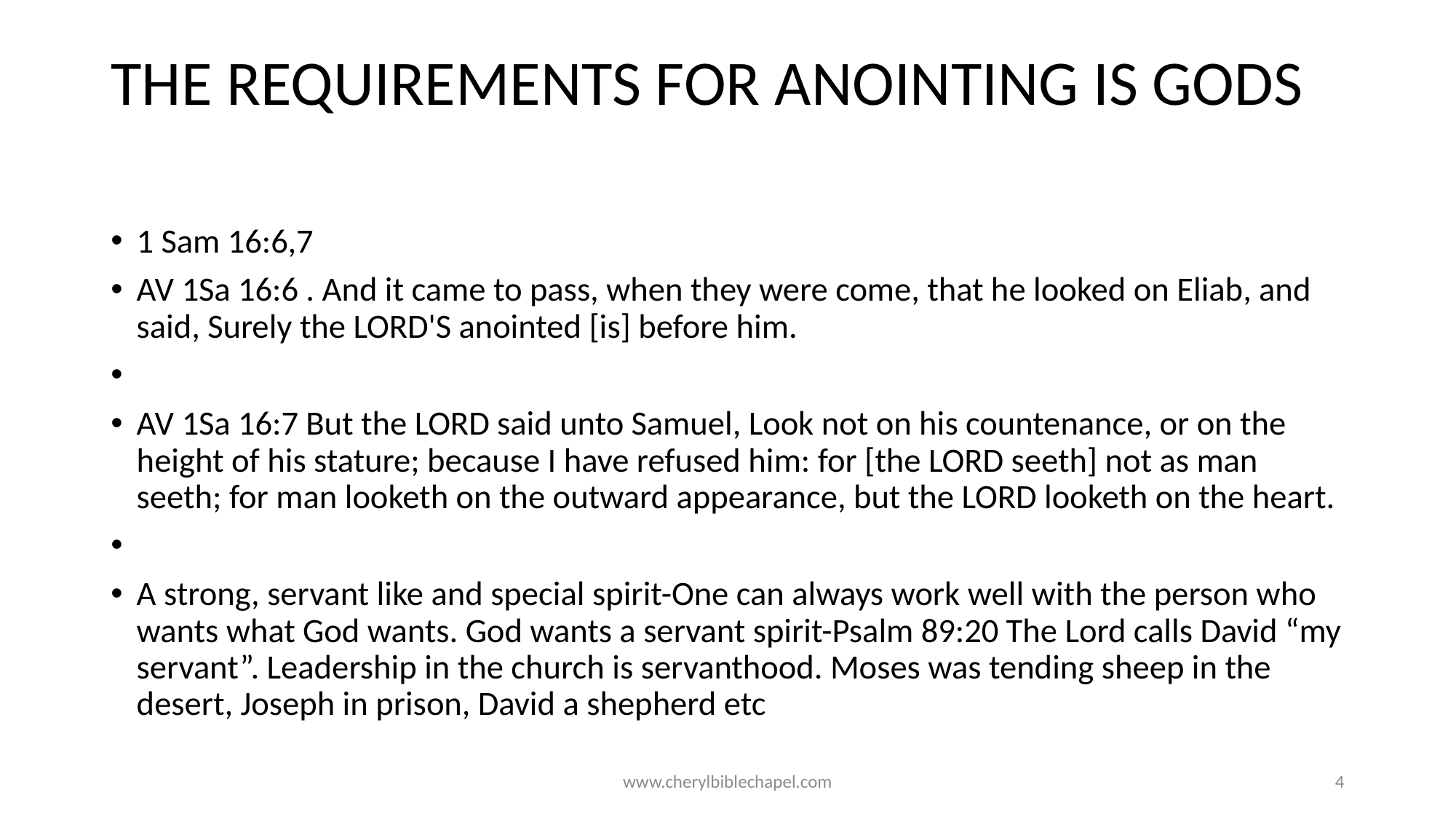

# THE REQUIREMENTS FOR ANOINTING IS GODS
1 Sam 16:6,7
AV 1Sa 16:6 . And it came to pass, when they were come, that he looked on Eliab, and said, Surely the LORD'S anointed [is] before him.

AV 1Sa 16:7 But the LORD said unto Samuel, Look not on his countenance, or on the height of his stature; because I have refused him: for [the LORD seeth] not as man seeth; for man looketh on the outward appearance, but the LORD looketh on the heart.

A strong, servant like and special spirit-One can always work well with the person who wants what God wants. God wants a servant spirit-Psalm 89:20 The Lord calls David “my servant”. Leadership in the church is servanthood. Moses was tending sheep in the desert, Joseph in prison, David a shepherd etc

www.cherylbiblechapel.com
4